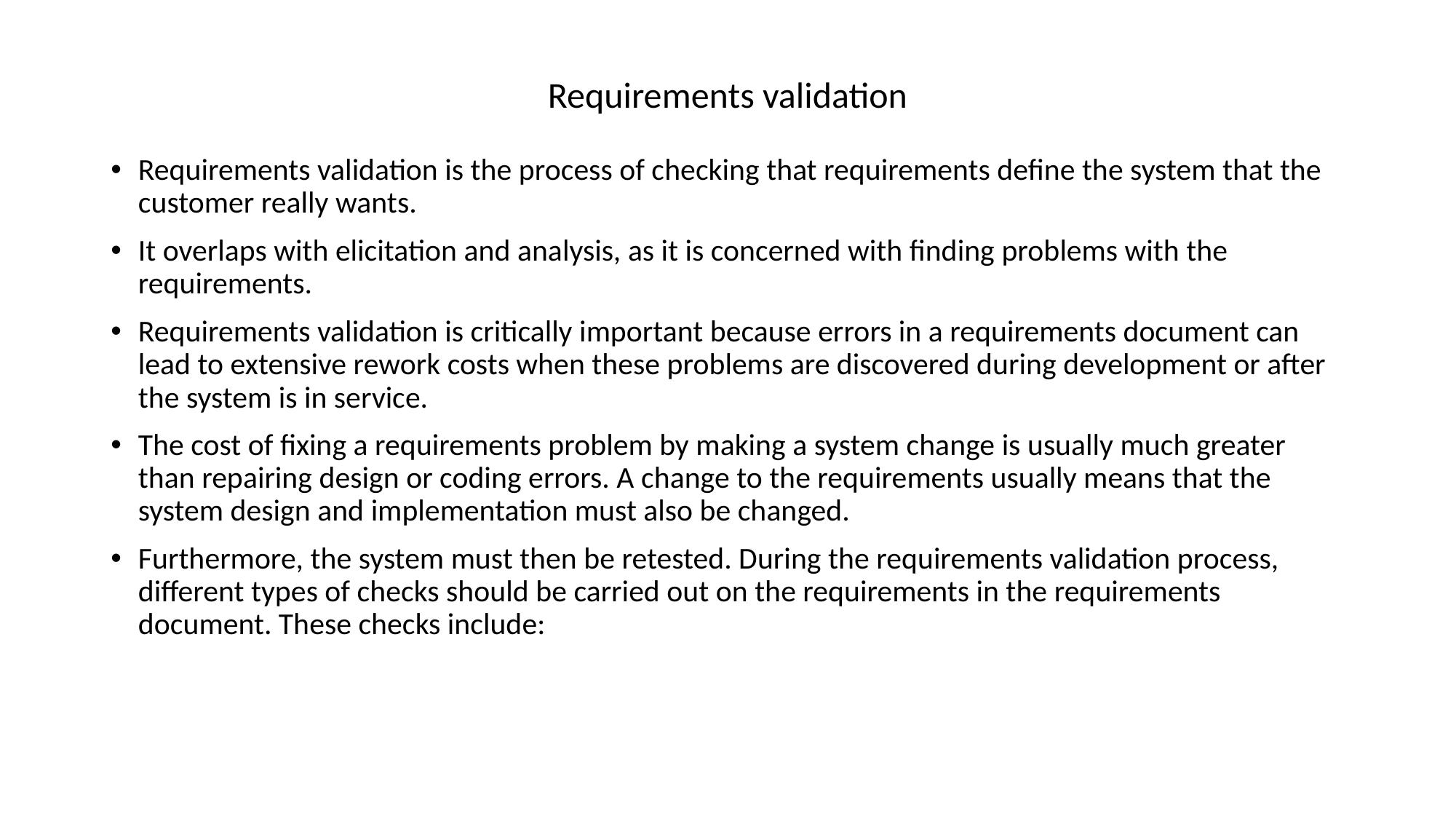

# Requirements validation
Requirements validation is the process of checking that requirements define the system that the customer really wants.
It overlaps with elicitation and analysis, as it is concerned with finding problems with the requirements.
Requirements validation is critically important because errors in a requirements document can lead to extensive rework costs when these problems are discovered during development or after the system is in service.
The cost of fixing a requirements problem by making a system change is usually much greater than repairing design or coding errors. A change to the requirements usually means that the system design and implementation must also be changed.
Furthermore, the system must then be retested. During the requirements validation process, different types of checks should be carried out on the requirements in the requirements document. These checks include: